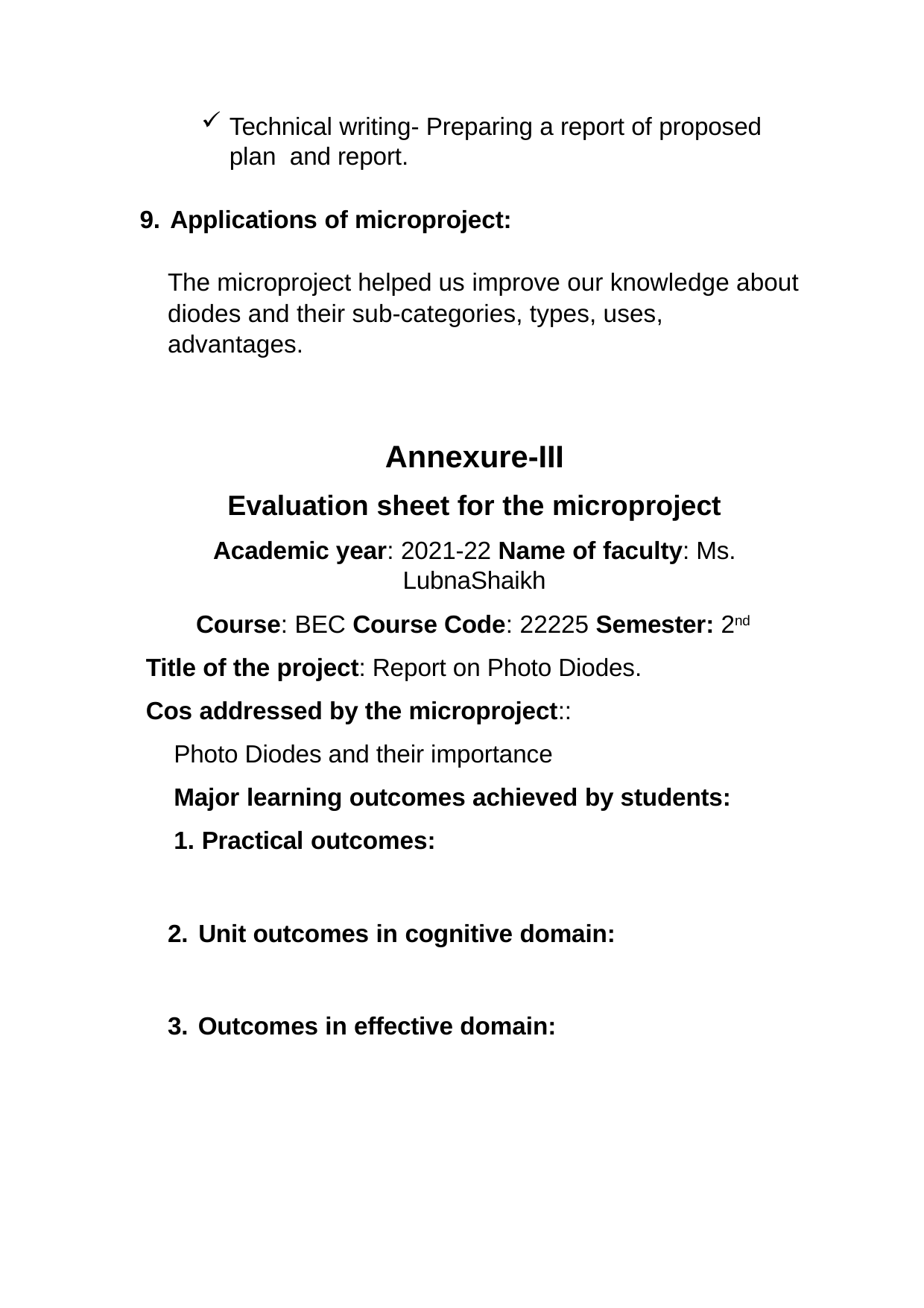

Technical writing- Preparing a report of proposed plan  and report.

9. Applications of microproject:

The microproject helped us improve our knowledge about diodes and their sub-categories, types, uses, advantages.

Annexure-III
Evaluation sheet for the microproject
Academic year: 2021-22 Name of faculty: Ms. LubnaShaikh
Course: BEC Course Code: 22225 Semester: 2nd
Title of the project: Report on Photo Diodes.
Cos addressed by the microproject::
Photo Diodes and their importance
Major learning outcomes achieved by students:
Practical outcomes:

2. Unit outcomes in cognitive domain:

3. Outcomes in effective domain: